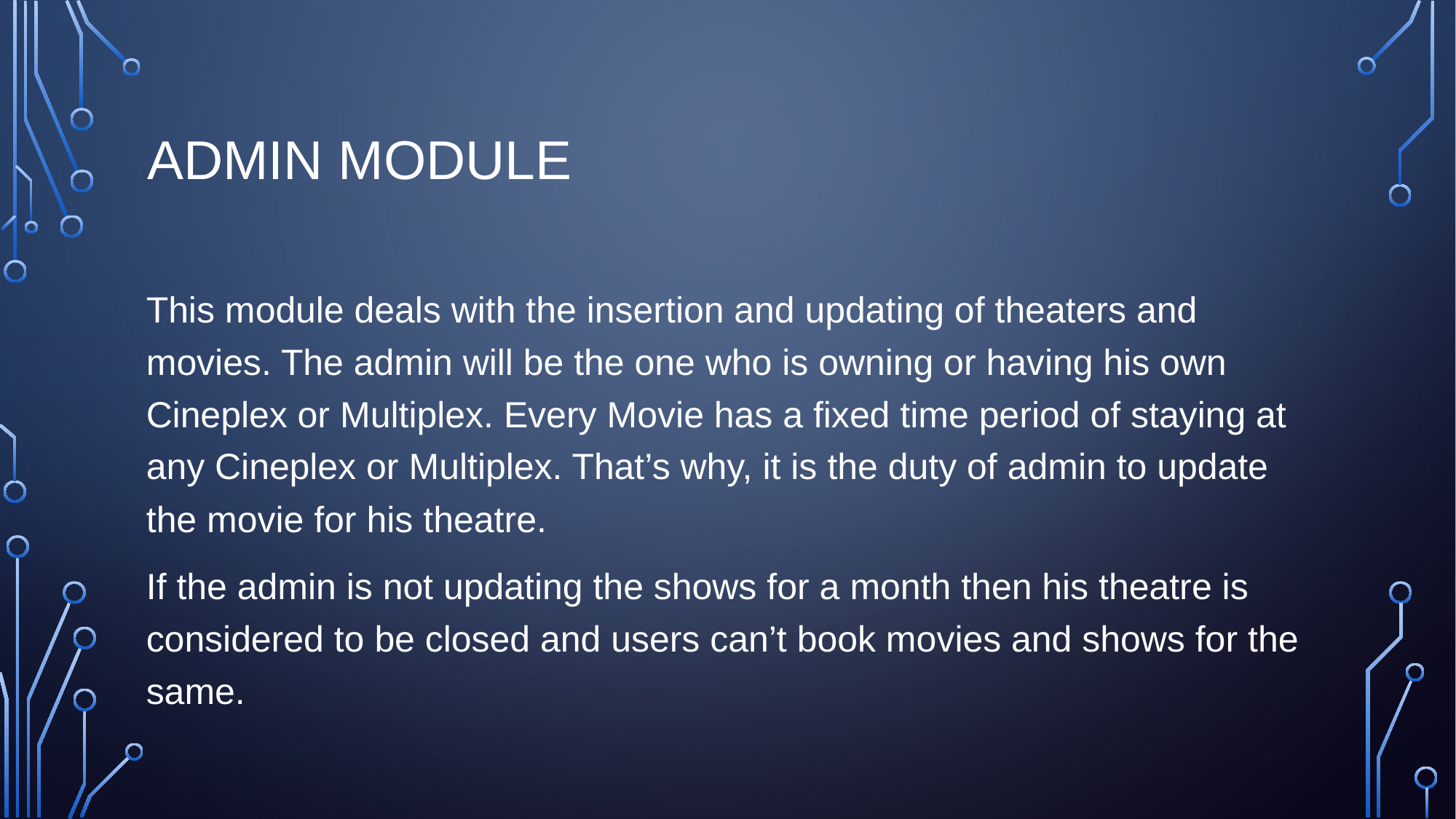

# Admin module
This module deals with the insertion and updating of theaters and movies. The admin will be the one who is owning or having his own Cineplex or Multiplex. Every Movie has a fixed time period of staying at any Cineplex or Multiplex. That’s why, it is the duty of admin to update the movie for his theatre.
If the admin is not updating the shows for a month then his theatre is considered to be closed and users can’t book movies and shows for the same.